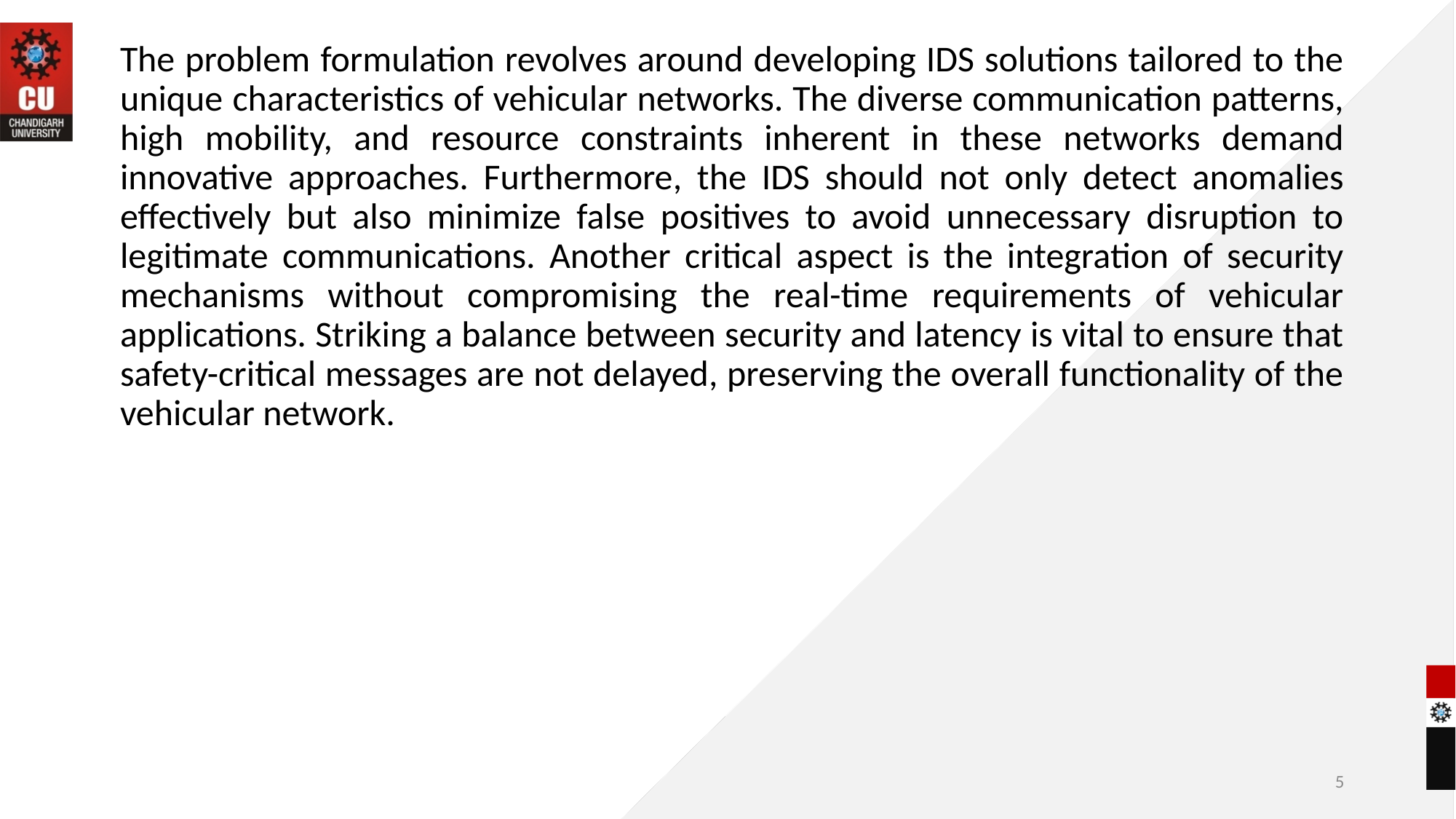

The problem formulation revolves around developing IDS solutions tailored to the unique characteristics of vehicular networks. The diverse communication patterns, high mobility, and resource constraints inherent in these networks demand innovative approaches. Furthermore, the IDS should not only detect anomalies effectively but also minimize false positives to avoid unnecessary disruption to legitimate communications. Another critical aspect is the integration of security mechanisms without compromising the real-time requirements of vehicular applications. Striking a balance between security and latency is vital to ensure that safety-critical messages are not delayed, preserving the overall functionality of the vehicular network.

5